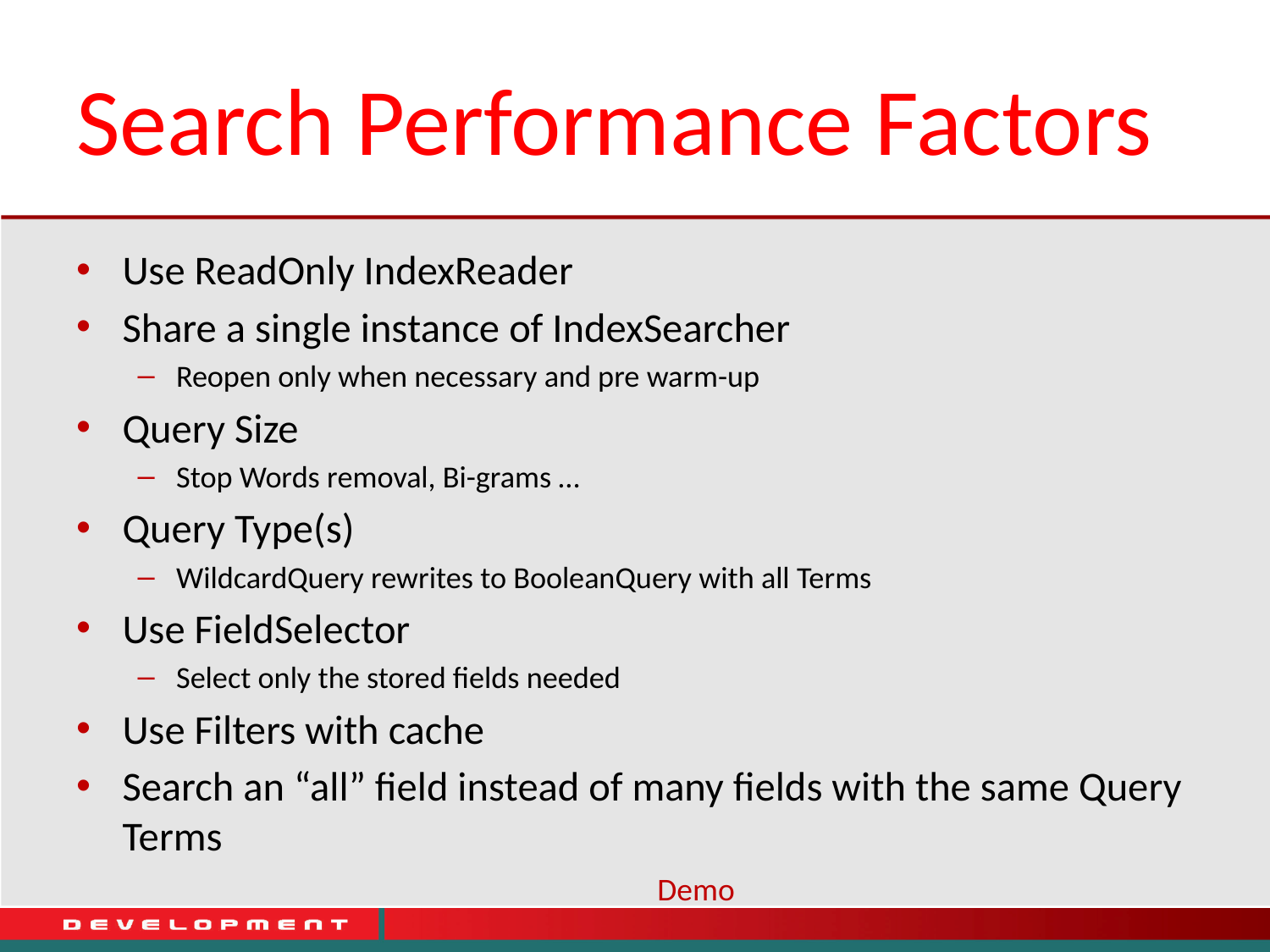

# Search Performance Factors
Use ReadOnly IndexReader
Share a single instance of IndexSearcher
Reopen only when necessary and pre warm-up
Query Size
Stop Words removal, Bi-grams …
Query Type(s)
WildcardQuery rewrites to BooleanQuery with all Terms
Use FieldSelector
Select only the stored fields needed
Use Filters with cache
Search an “all” field instead of many fields with the same Query Terms

Demo